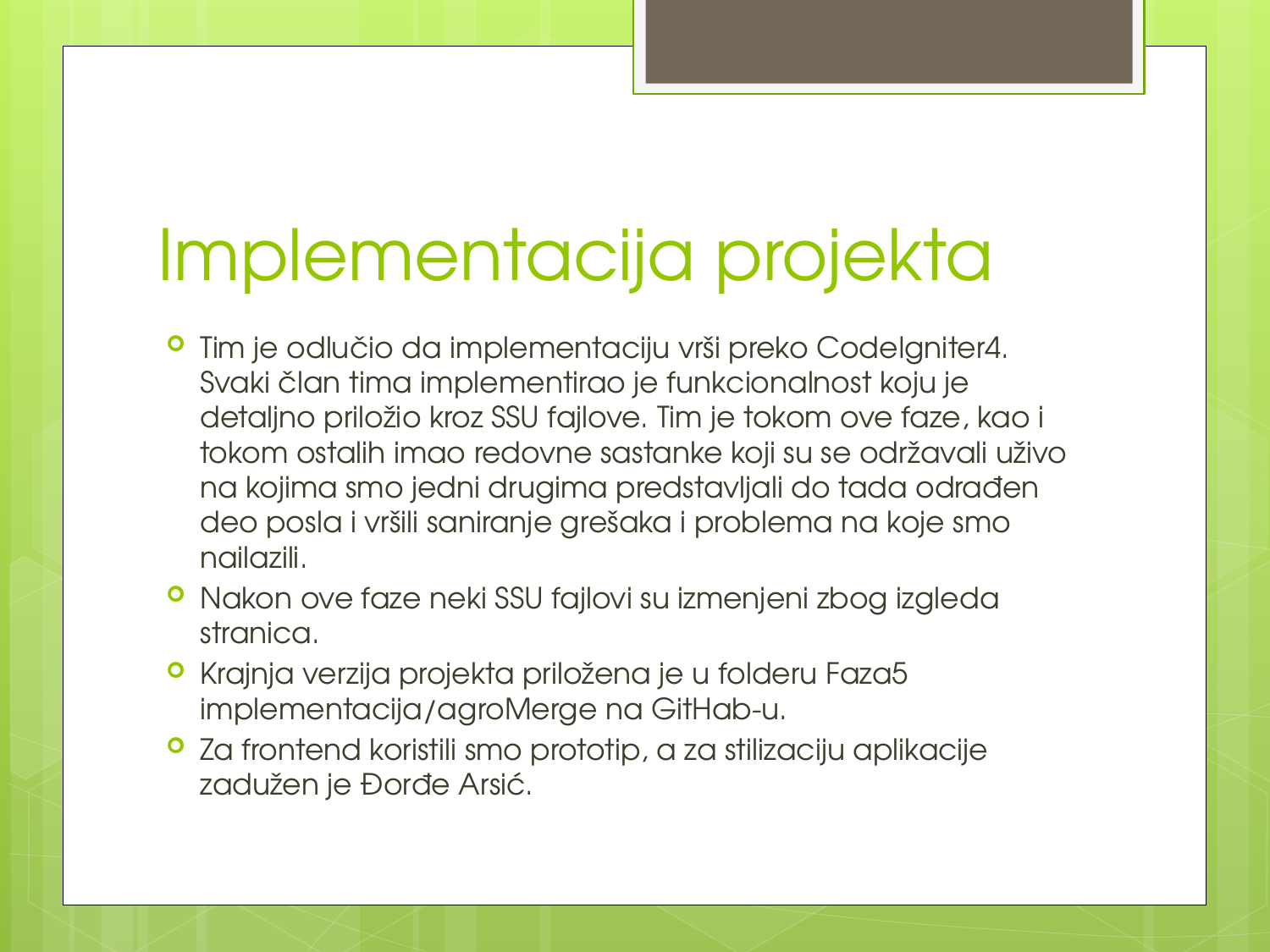

# Implementacija projekta
Tim je odlučio da implementaciju vrši preko CodeIgniter4. Svaki član tima implementirao je funkcionalnost koju je detaljno priložio kroz SSU fajlove. Tim je tokom ove faze, kao i tokom ostalih imao redovne sastanke koji su se održavali uživo na kojima smo jedni drugima predstavljali do tada odrađen deo posla i vršili saniranje grešaka i problema na koje smo nailazili.
Nakon ove faze neki SSU fajlovi su izmenjeni zbog izgleda stranica.
Krajnja verzija projekta priložena je u folderu Faza5 implementacija/agroMerge na GitHab-u.
Za frontend koristili smo prototip, a za stilizaciju aplikacije zadužen je Đorđe Arsić.